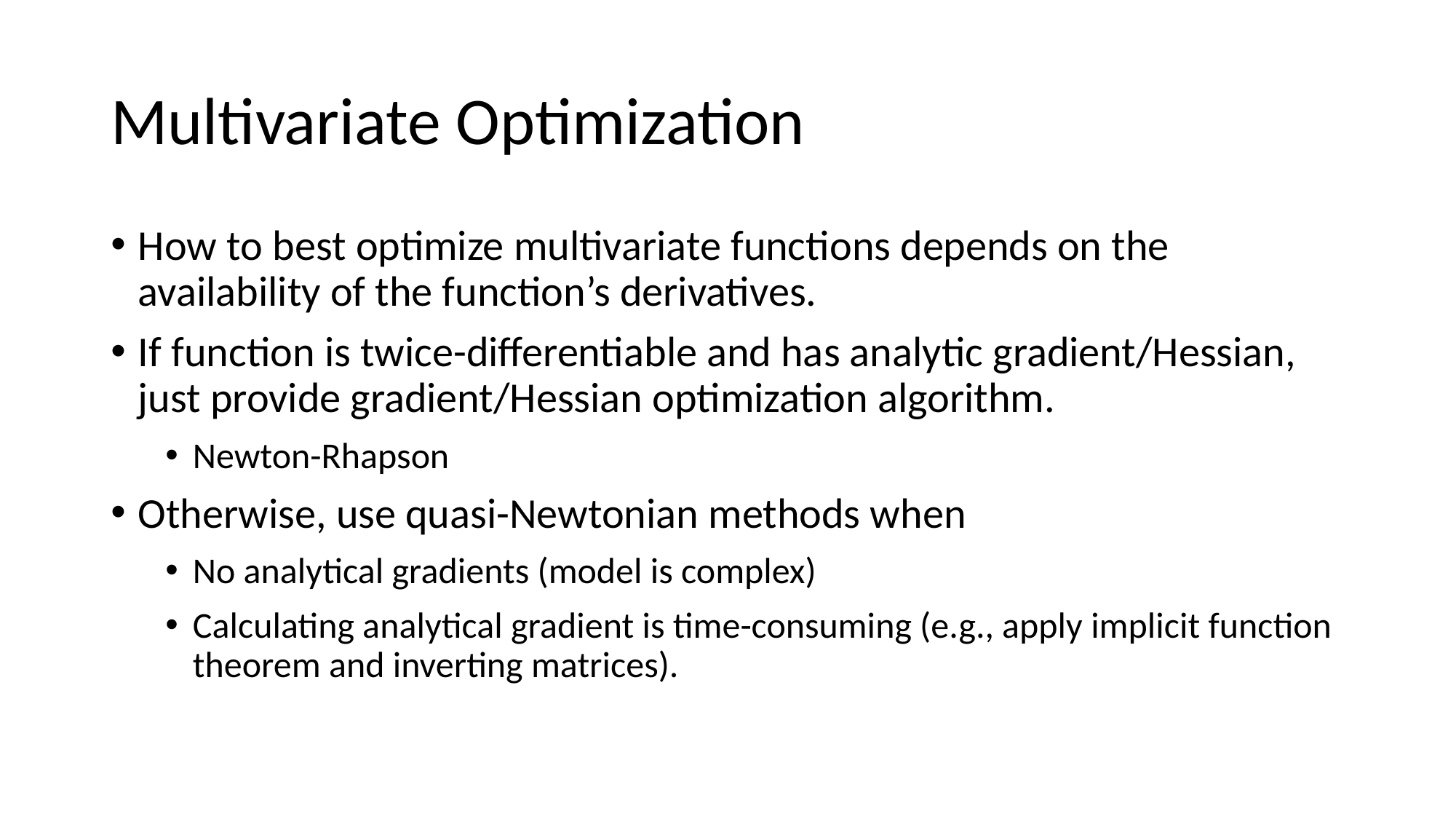

# Multivariate Optimization
How to best optimize multivariate functions depends on the availability of the function’s derivatives.
If function is twice-differentiable and has analytic gradient/Hessian, just provide gradient/Hessian optimization algorithm.
Newton-Rhapson
Otherwise, use quasi-Newtonian methods when
No analytical gradients (model is complex)
Calculating analytical gradient is time-consuming (e.g., apply implicit function theorem and inverting matrices).